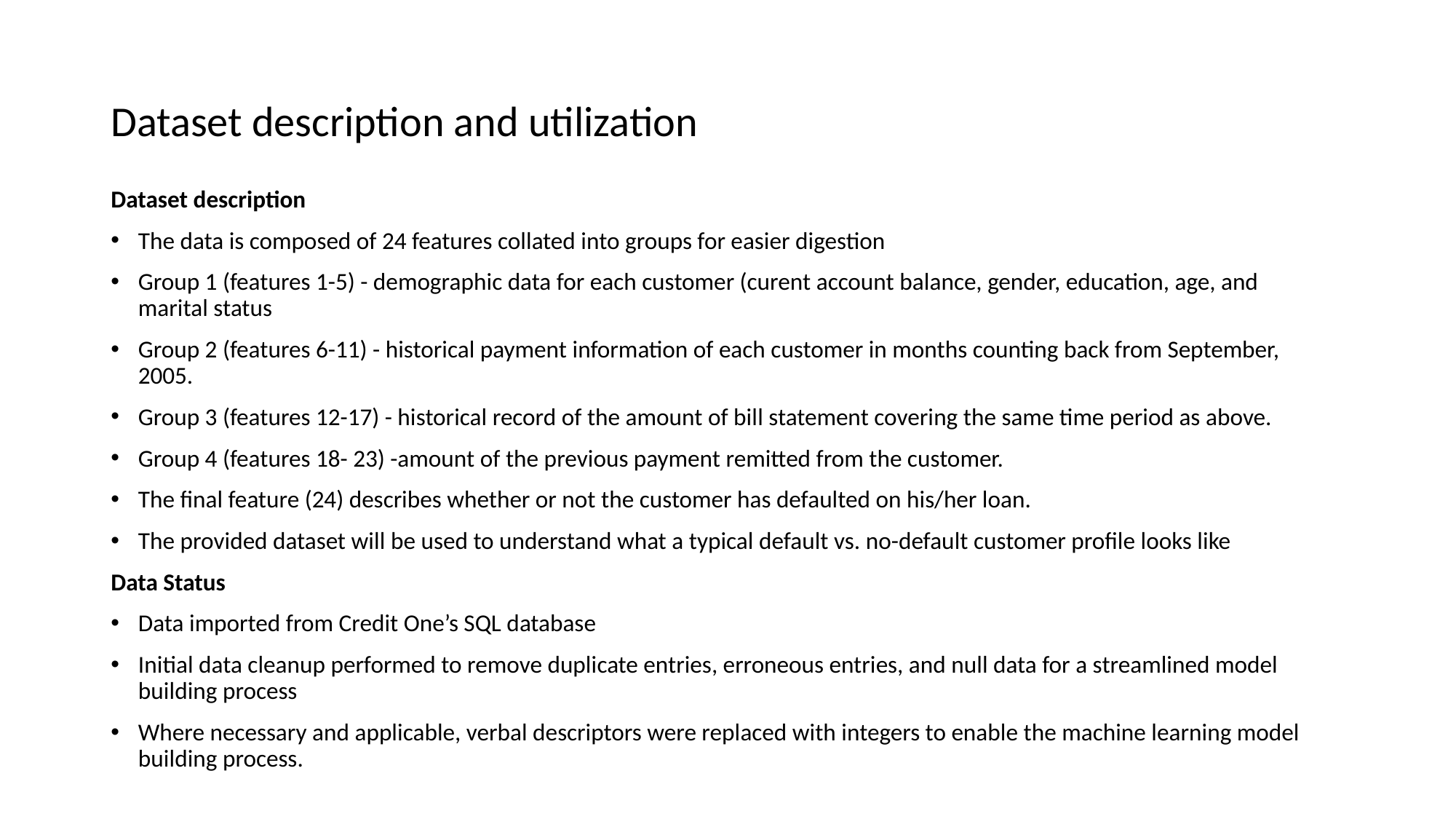

# Dataset description and utilization
Dataset description
The data is composed of 24 features collated into groups for easier digestion
Group 1 (features 1-5) - demographic data for each customer (curent account balance, gender, education, age, and marital status
Group 2 (features 6-11) - historical payment information of each customer in months counting back from September, 2005.
Group 3 (features 12-17) - historical record of the amount of bill statement covering the same time period as above.
Group 4 (features 18- 23) -amount of the previous payment remitted from the customer.
The final feature (24) describes whether or not the customer has defaulted on his/her loan.
The provided dataset will be used to understand what a typical default vs. no-default customer profile looks like
Data Status
Data imported from Credit One’s SQL database
Initial data cleanup performed to remove duplicate entries, erroneous entries, and null data for a streamlined model building process
Where necessary and applicable, verbal descriptors were replaced with integers to enable the machine learning model building process.